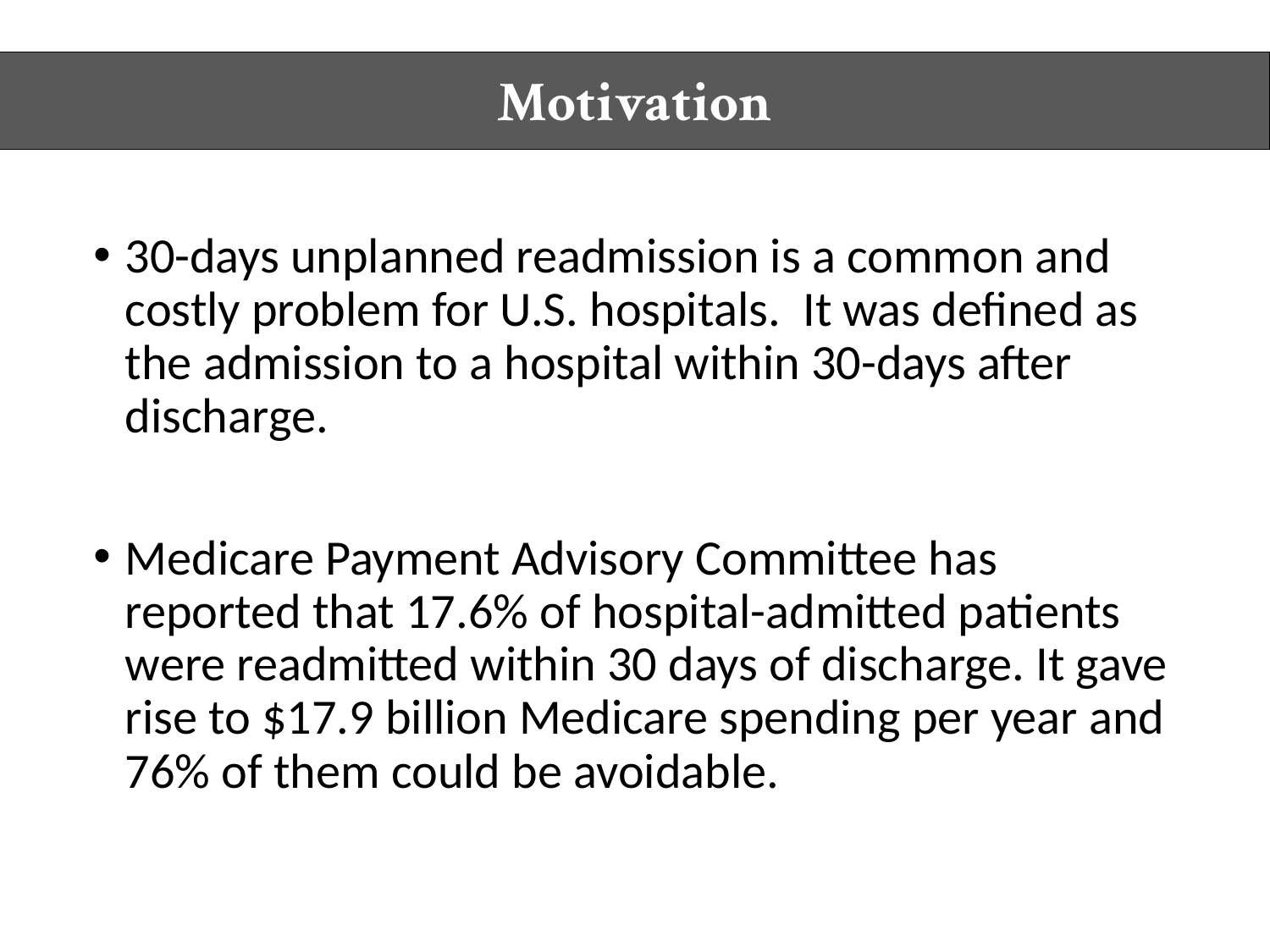

Motivation
30-days unplanned readmission is a common and costly problem for U.S. hospitals.  It was defined as the admission to a hospital within 30-days after discharge.

Medicare Payment Advisory Committee has reported that 17.6% of hospital-admitted patients were readmitted within 30 days of discharge. It gave rise to $17.9 billion Medicare spending per year and 76% of them could be avoidable.